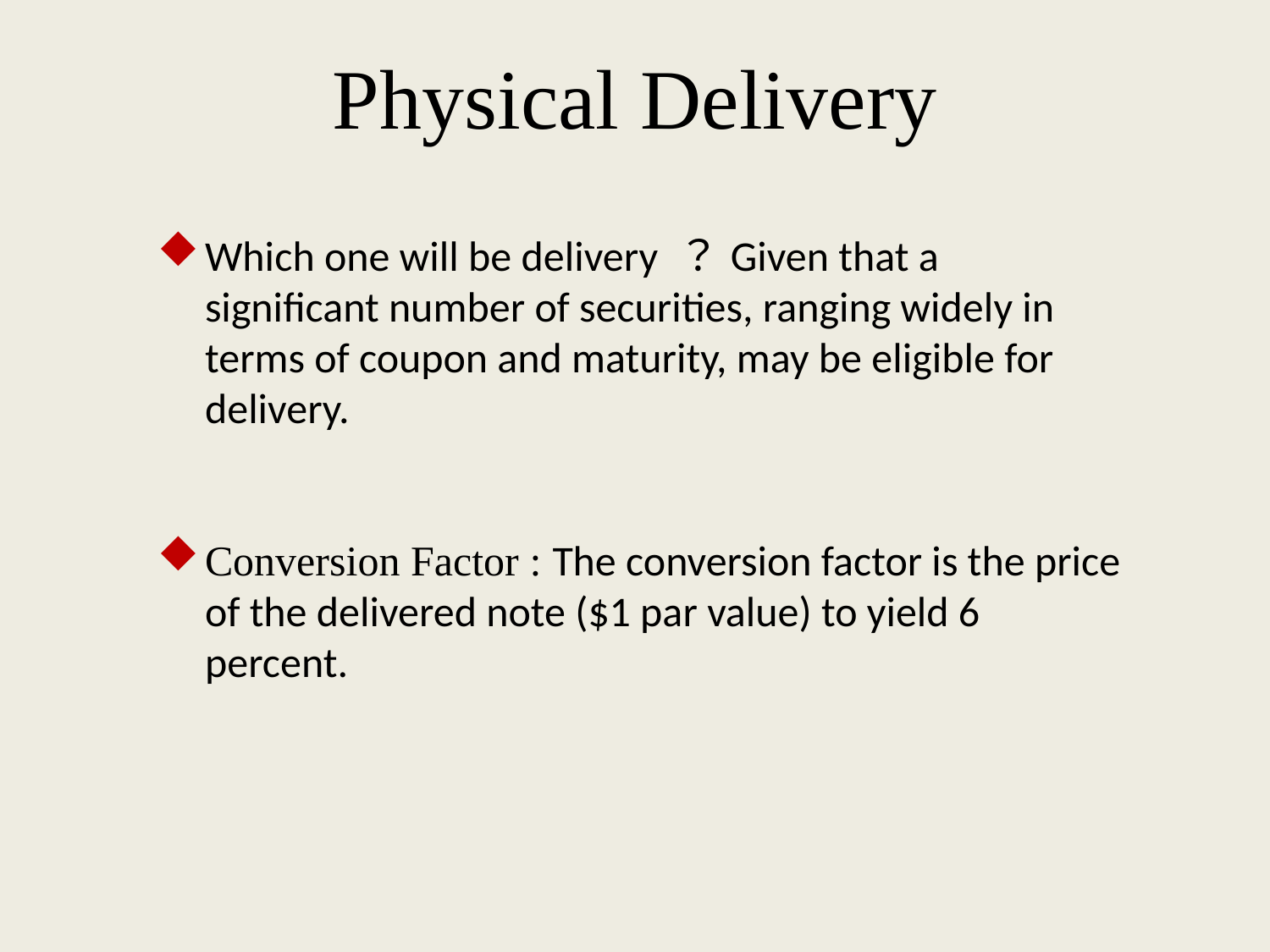

Physical Delivery

Which one will be delivery ？Given that a significant number of securities, ranging widely in terms of coupon and maturity, may be eligible for delivery.

Conversion Factor : The conversion factor is the price of the delivered note ($1 par value) to yield 6 percent.